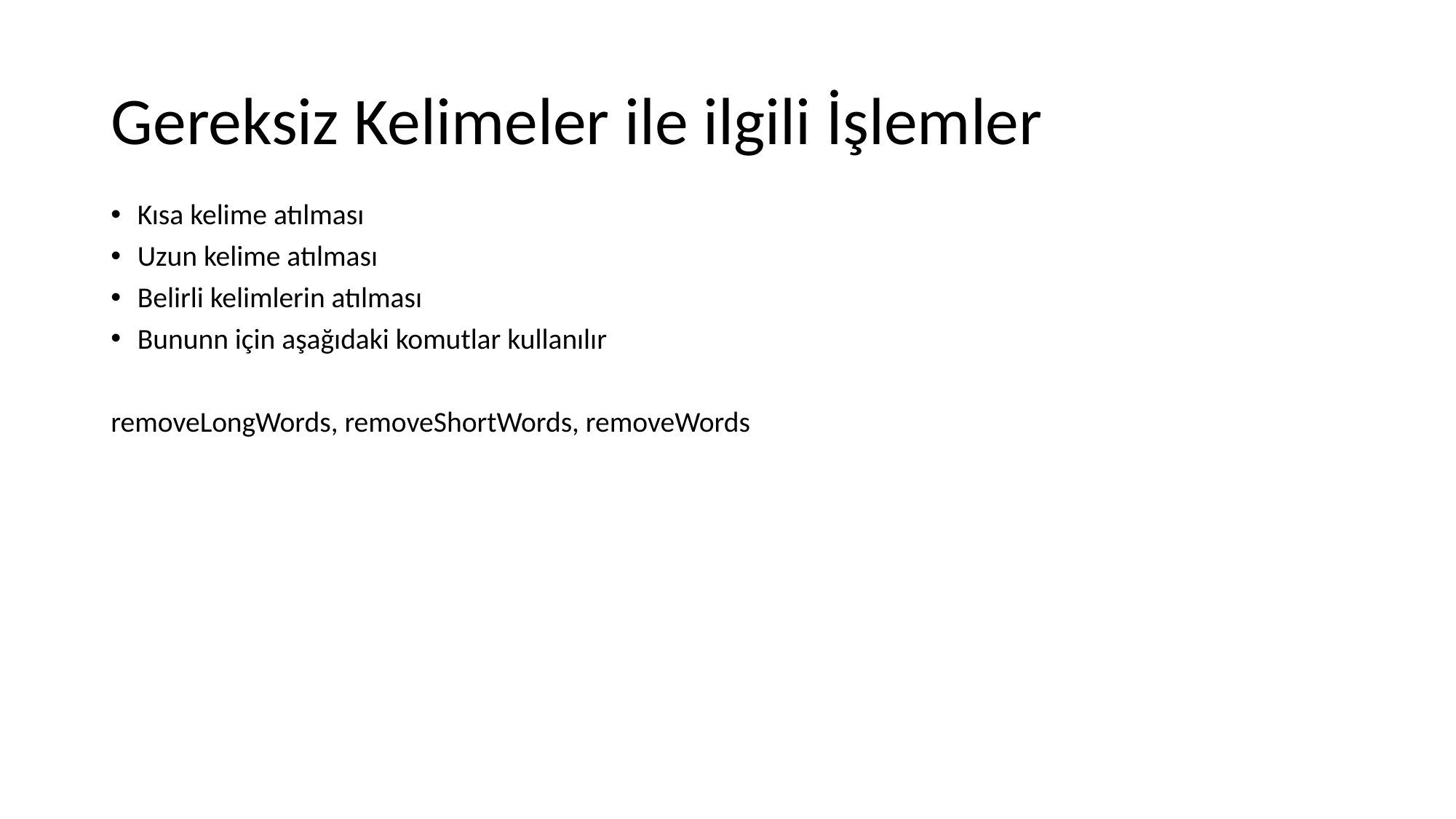

# Gereksiz Kelimeler ile ilgili İşlemler
Kısa kelime atılması
Uzun kelime atılması
Belirli kelimlerin atılması
Bununn için aşağıdaki komutlar kullanılır

removeLongWords, removeShortWords, removeWords